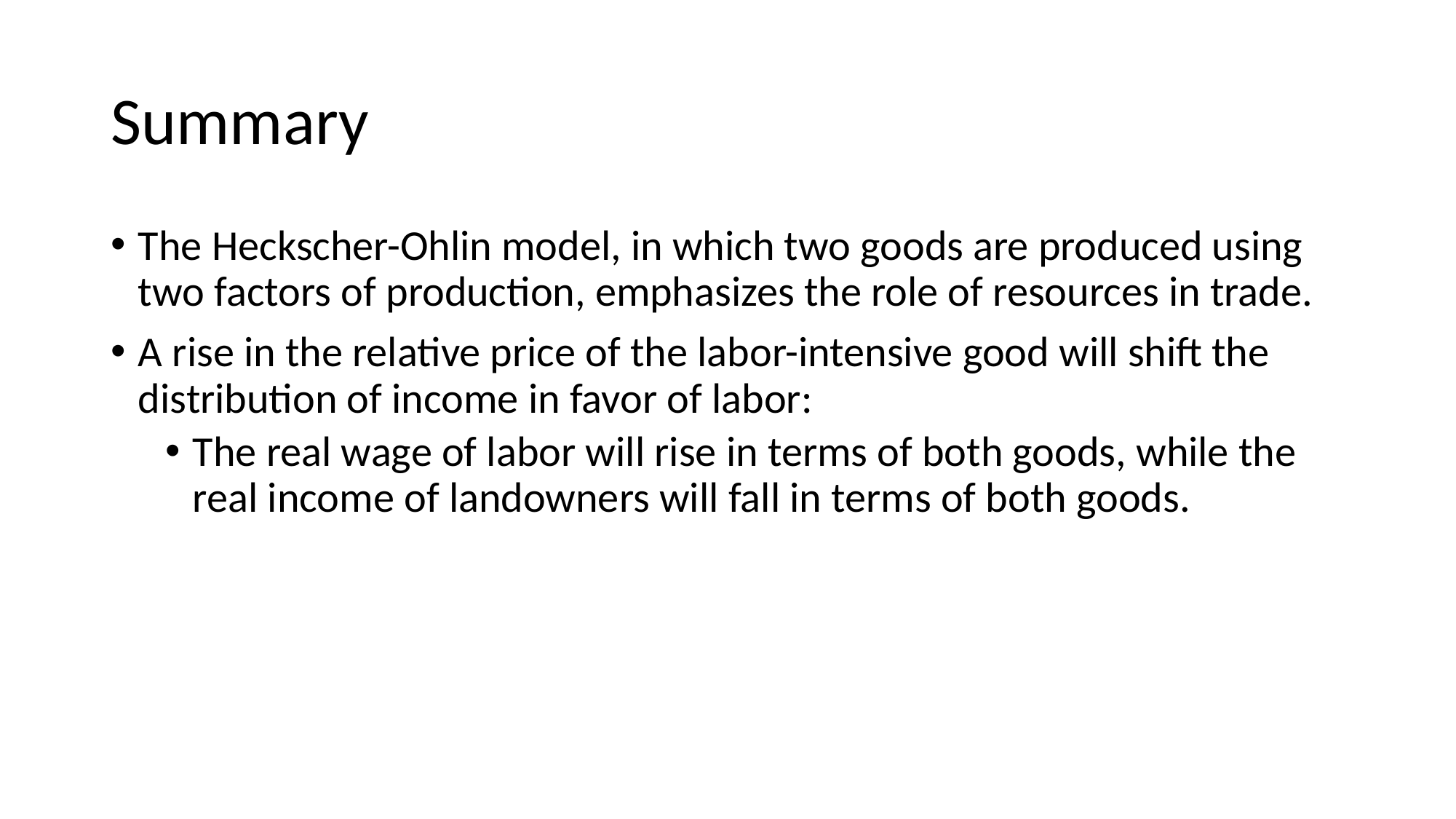

# Summary
The Heckscher-Ohlin model, in which two goods are produced using two factors of production, emphasizes the role of resources in trade.
A rise in the relative price of the labor-intensive good will shift the distribution of income in favor of labor:
The real wage of labor will rise in terms of both goods, while the real income of landowners will fall in terms of both goods.